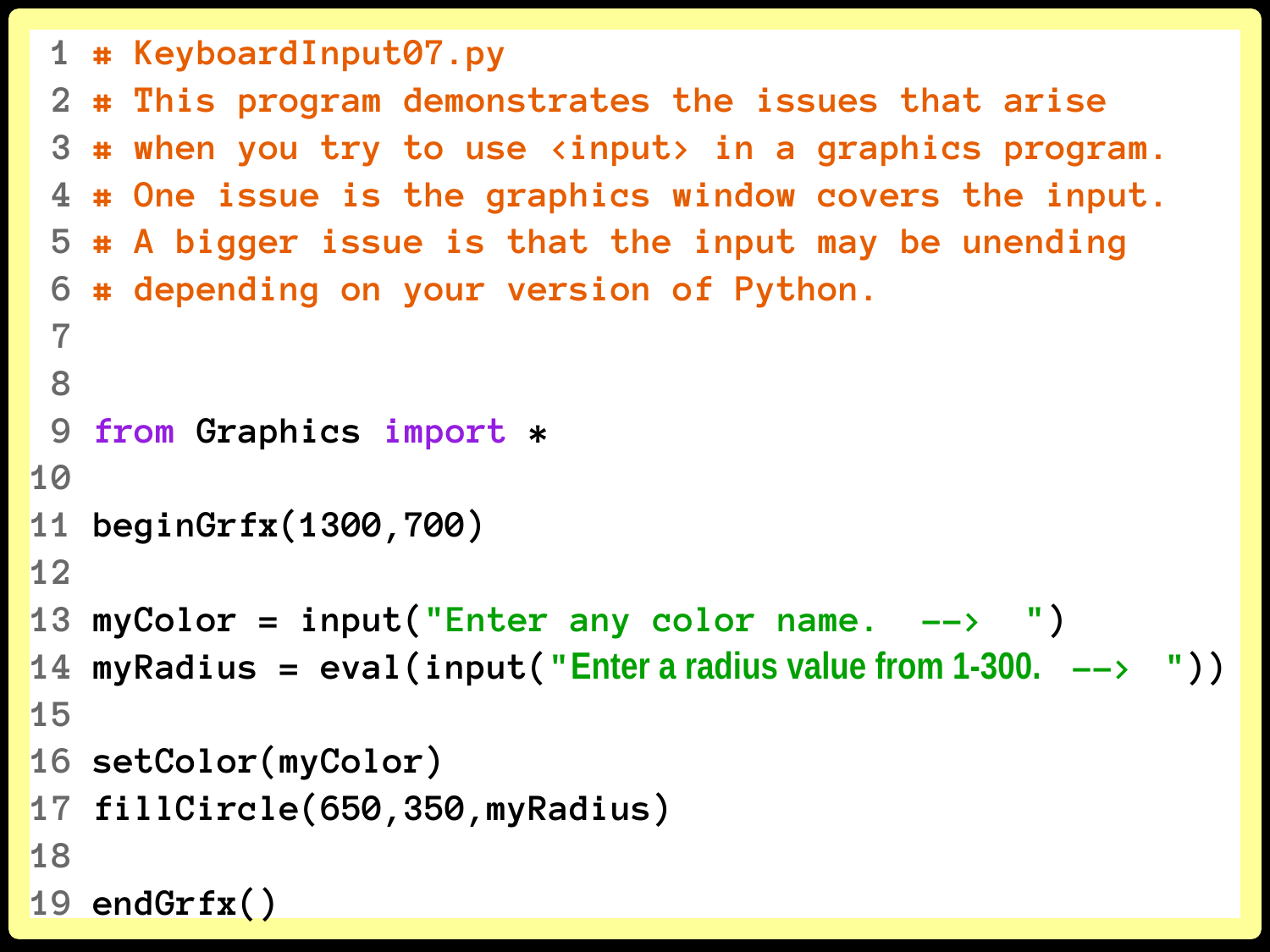

1 # KeyboardInput07.py
 2 # This program demonstrates the issues that arise
 3 # when you try to use <input> in a graphics program.
 4 # One issue is the graphics window covers the input.
 5 # A bigger issue is that the input may be unending
 6 # depending on your version of Python.
 7
 8
 9 from Graphics import *
10
11 beginGrfx(1300,700)
12
13 myColor = input("Enter any color name.  -->  ")
14 myRadius = eval(input("Enter a radius value from 1-300.  -->  "))
15
16 setColor(myColor)
17 fillCircle(650,350,myRadius)
18
19 endGrfx()